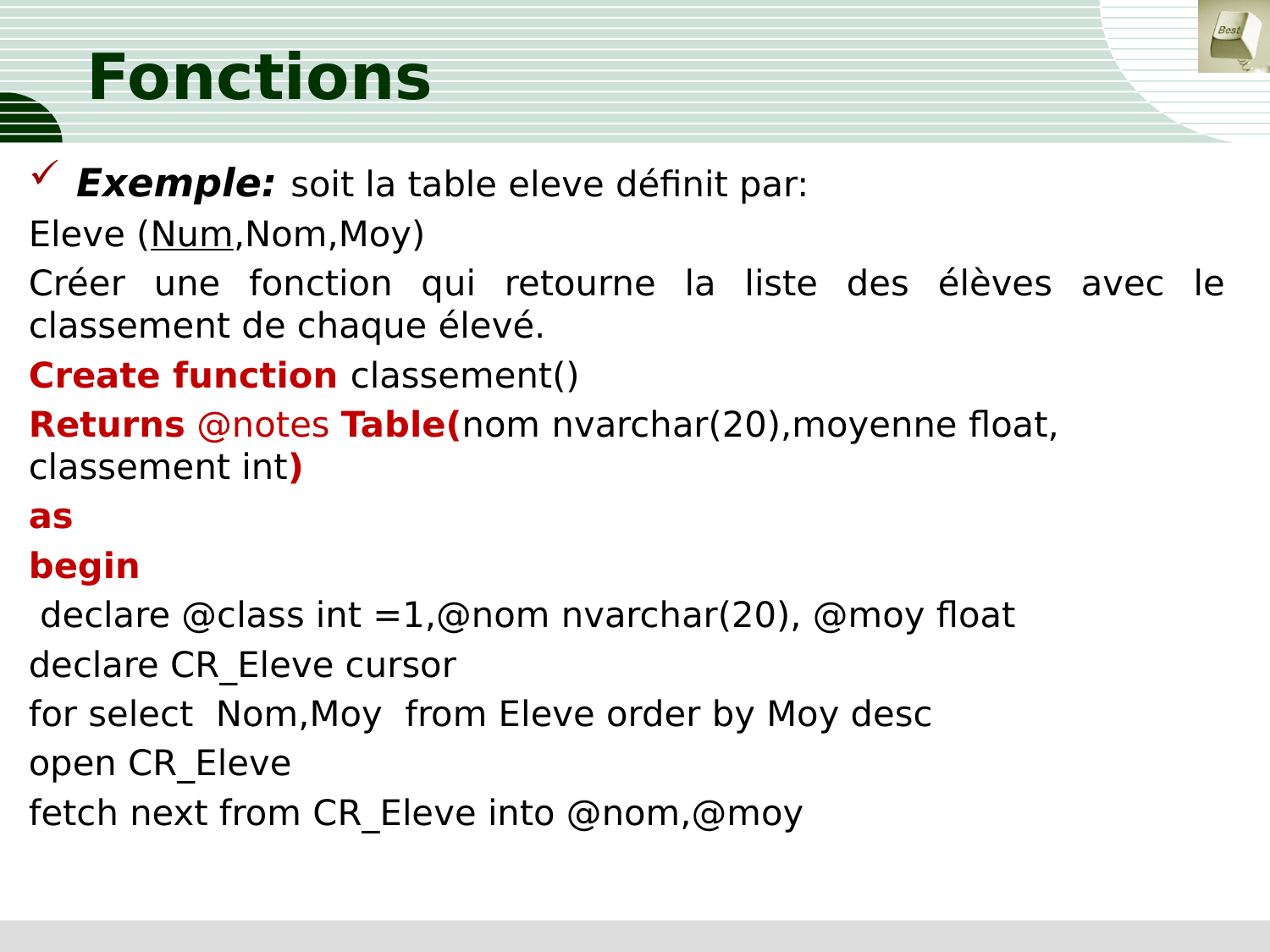

# Fonctions
Exemple: soit la table eleve définit par:
Eleve (Num,Nom,Moy)
Créer une fonction qui retourne la liste des élèves avec le classement de chaque élevé.
Create function classement()
Returns @notes Table(nom nvarchar(20),moyenne float, classement int)
as
begin
 declare @class int =1,@nom nvarchar(20), @moy float
declare CR_Eleve cursor
for select  Nom,Moy  from Eleve order by Moy desc
open CR_Eleve
fetch next from CR_Eleve into @nom,@moy